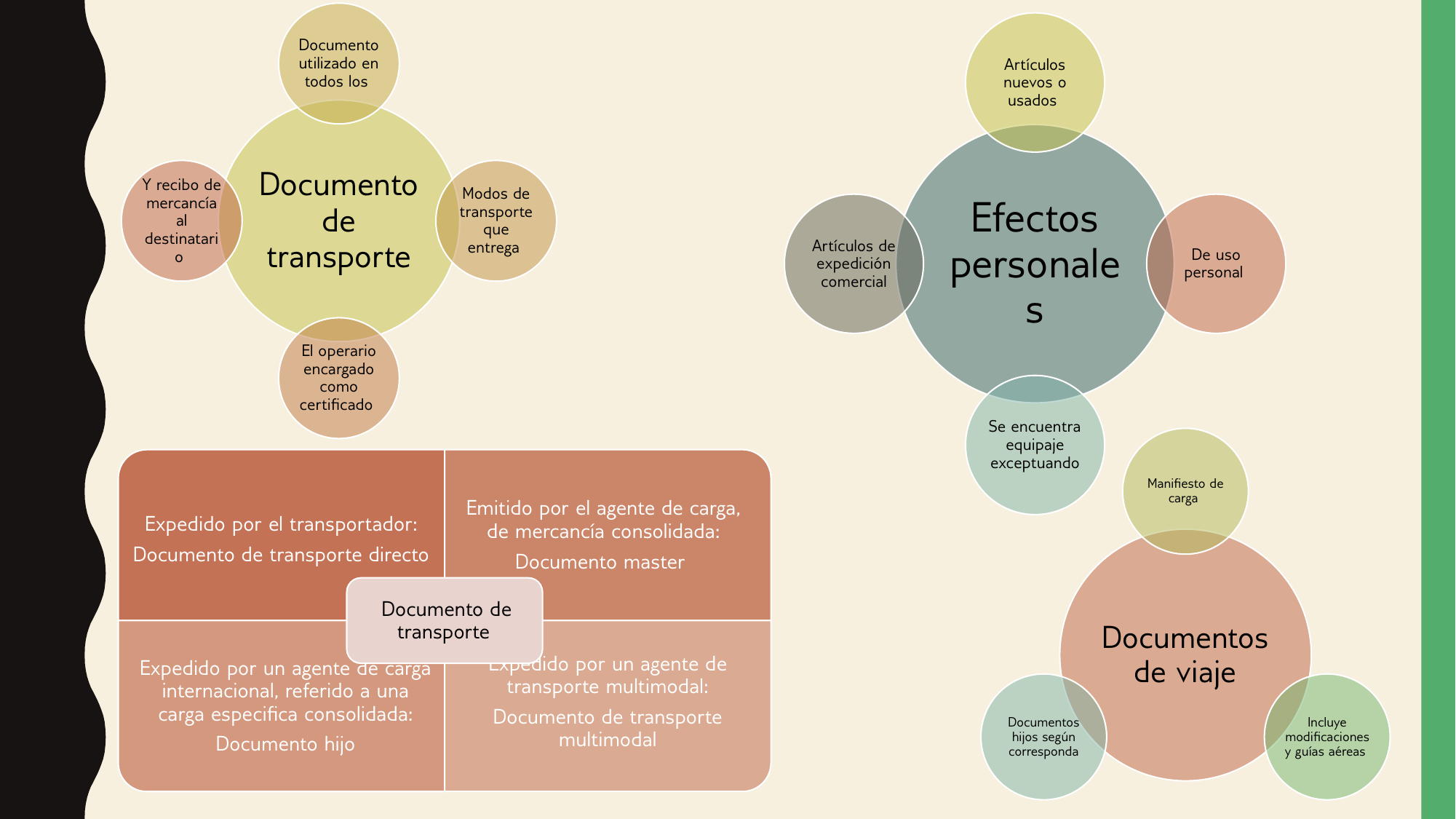

Documento de transporte
Documento utilizado en todos los
Modos de transporte que entrega
El operario encargado como certificado
Y recibo de mercancía al destinatario
Efectos personales
Artículos nuevos o usados
De uso personal
Se encuentra equipaje exceptuando
Artículos de expedición comercial
Documentos de viaje
Manifiesto de carga
Incluye modificaciones y guías aéreas
Documentos hijos según corresponda
Expedido por el transportador:
Documento de transporte directo
Emitido por el agente de carga, de mercancía consolidada:
Documento master
Expedido por un agente de carga internacional, referido a una carga especifica consolidada:
Documento hijo
Expedido por un agente de transporte multimodal:
Documento de transporte multimodal
Documento de transporte